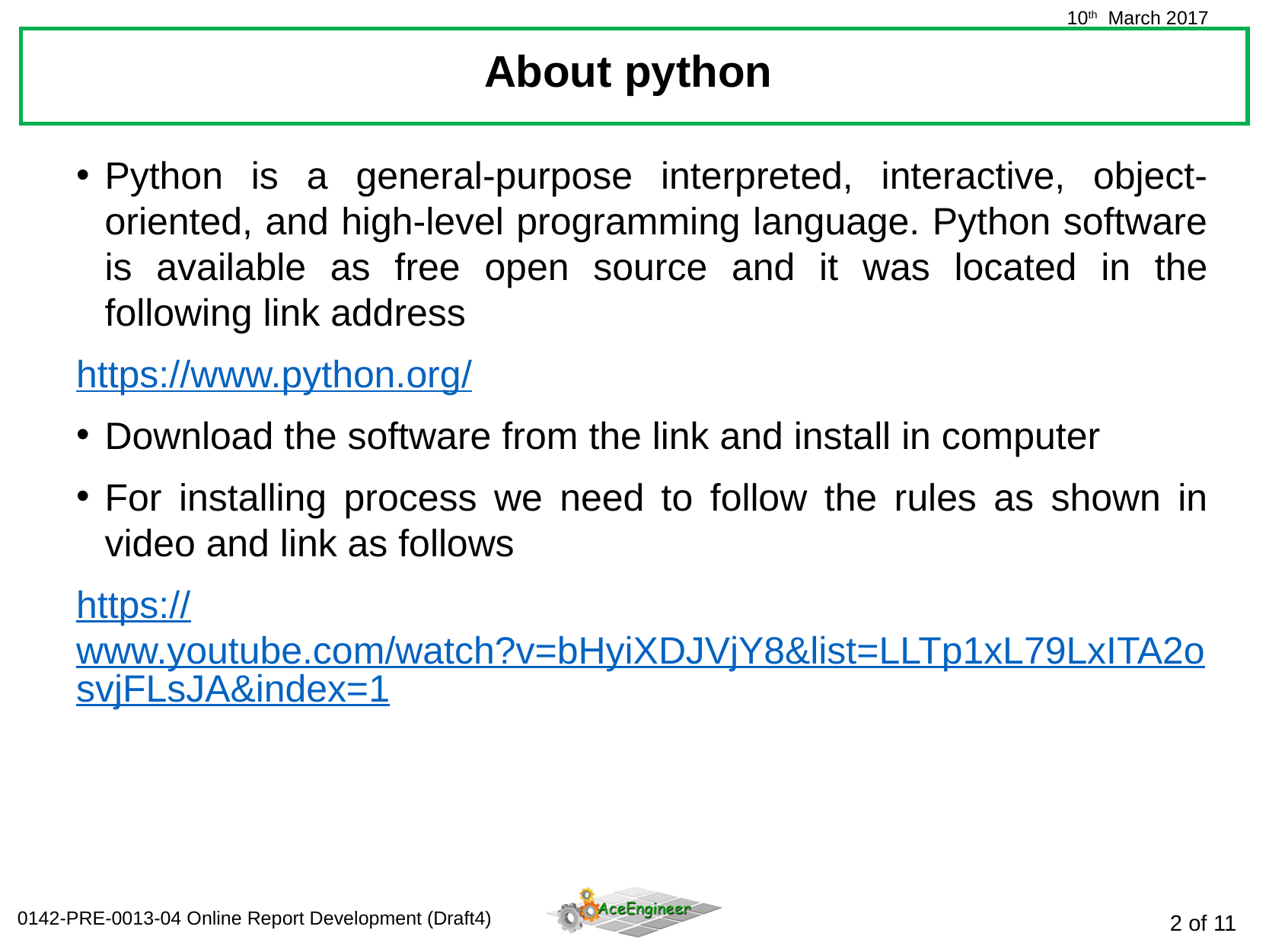

About python
Python is a general-purpose interpreted, interactive, object-oriented, and high-level programming language. Python software is available as free open source and it was located in the following link address
https://www.python.org/
Download the software from the link and install in computer
For installing process we need to follow the rules as shown in video and link as follows
https://www.youtube.com/watch?v=bHyiXDJVjY8&list=LLTp1xL79LxITA2osvjFLsJA&index=1